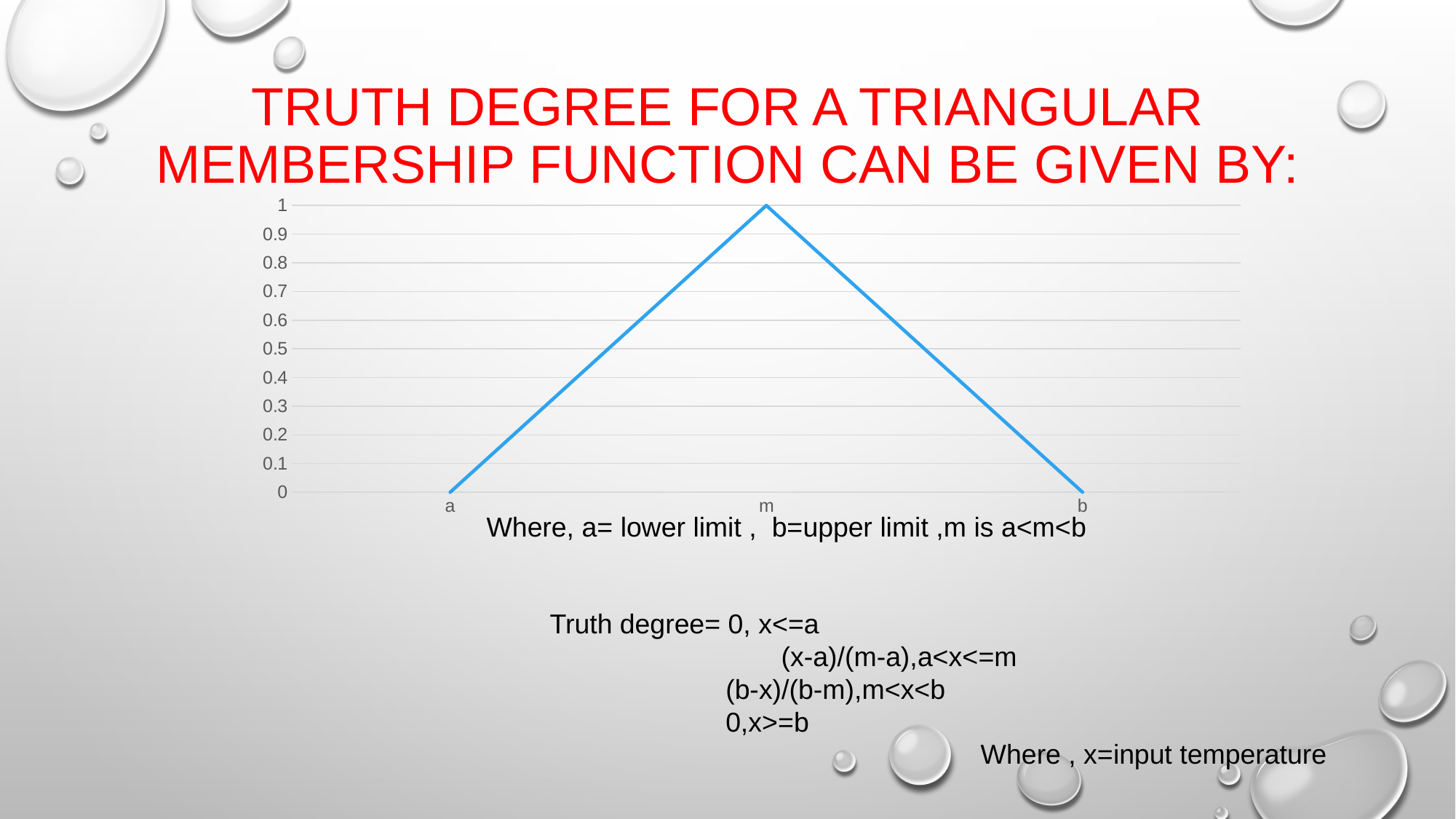

# Truth degree for a triangular membership function can be given by:

### Chart

| Category | Series 1 | Column1 | Column2 |
|---|---|---|---|
| a | 0.0 | None | None |
| m | 1.0 | None | None |
| b | 0.0 | None | None |
Where, a= lower limit ,  b=upper limit ,m is a<m<b
Truth degree= 0, x<=a
	                (x-a)/(m-a),a<x<=m
                       (b-x)/(b-m),m<x<b
                       0,x>=b
Where , x=input temperature